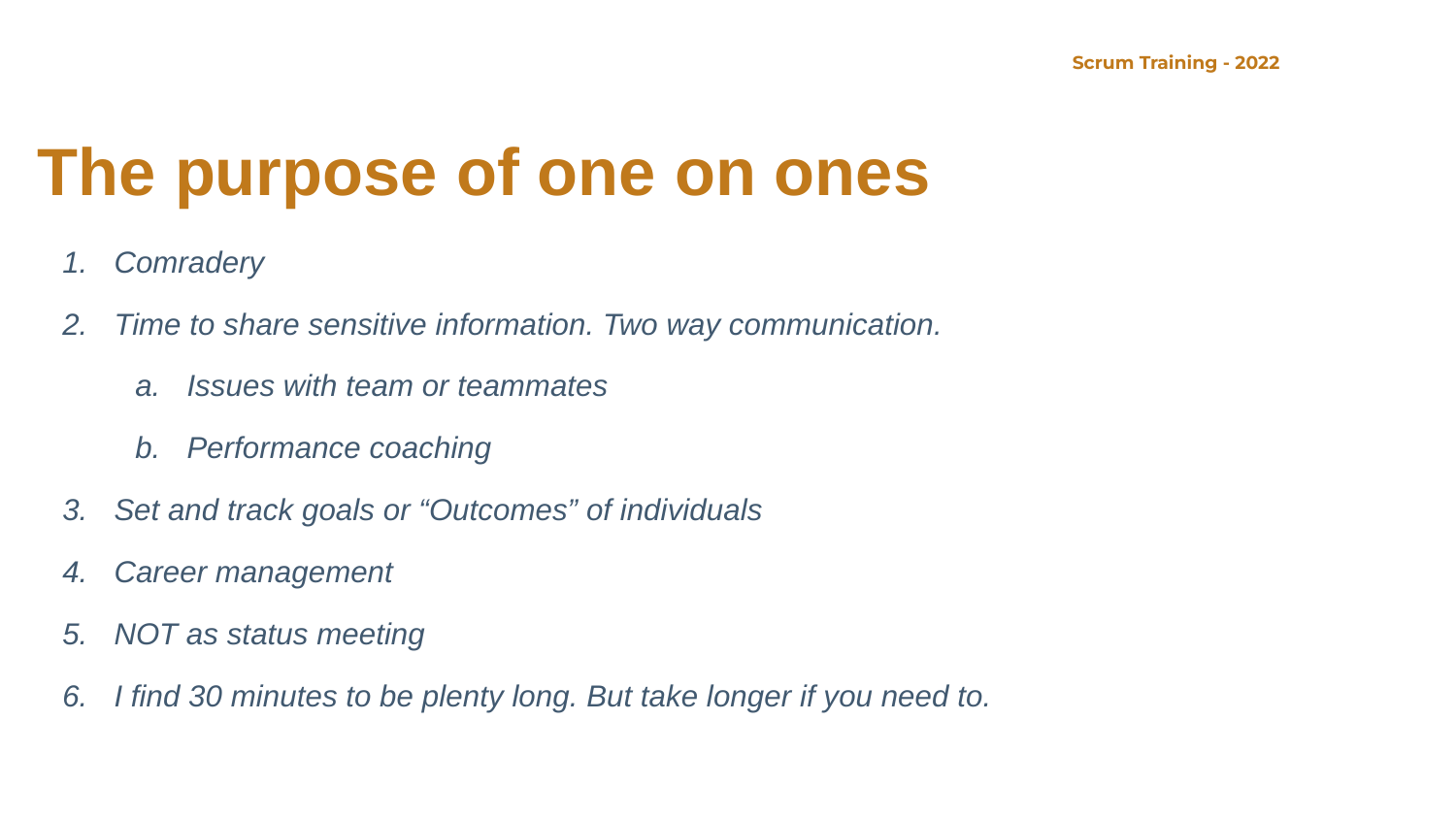

Scrum Training - 2022
# The purpose of one on ones
Comradery
Time to share sensitive information. Two way communication.
Issues with team or teammates
Performance coaching
Set and track goals or “Outcomes” of individuals
Career management
NOT as status meeting
I find 30 minutes to be plenty long. But take longer if you need to.